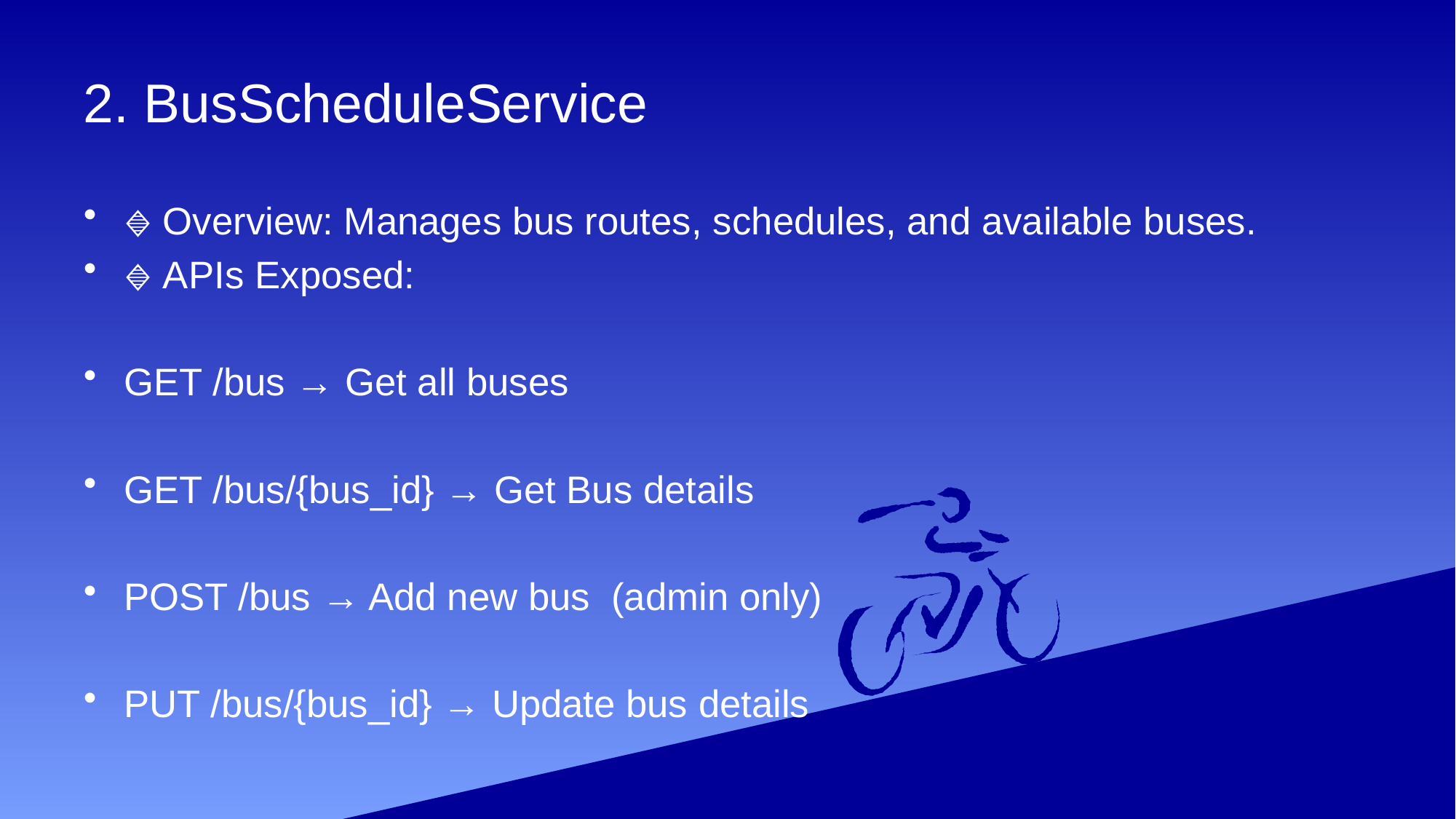

# 2. BusScheduleService
🔹 Overview: Manages bus routes, schedules, and available buses.
🔹 APIs Exposed:

GET /bus → Get all buses

GET /bus/{bus_id} → Get Bus details

POST /bus → Add new bus  (admin only)

PUT /bus/{bus_id} → Update bus details